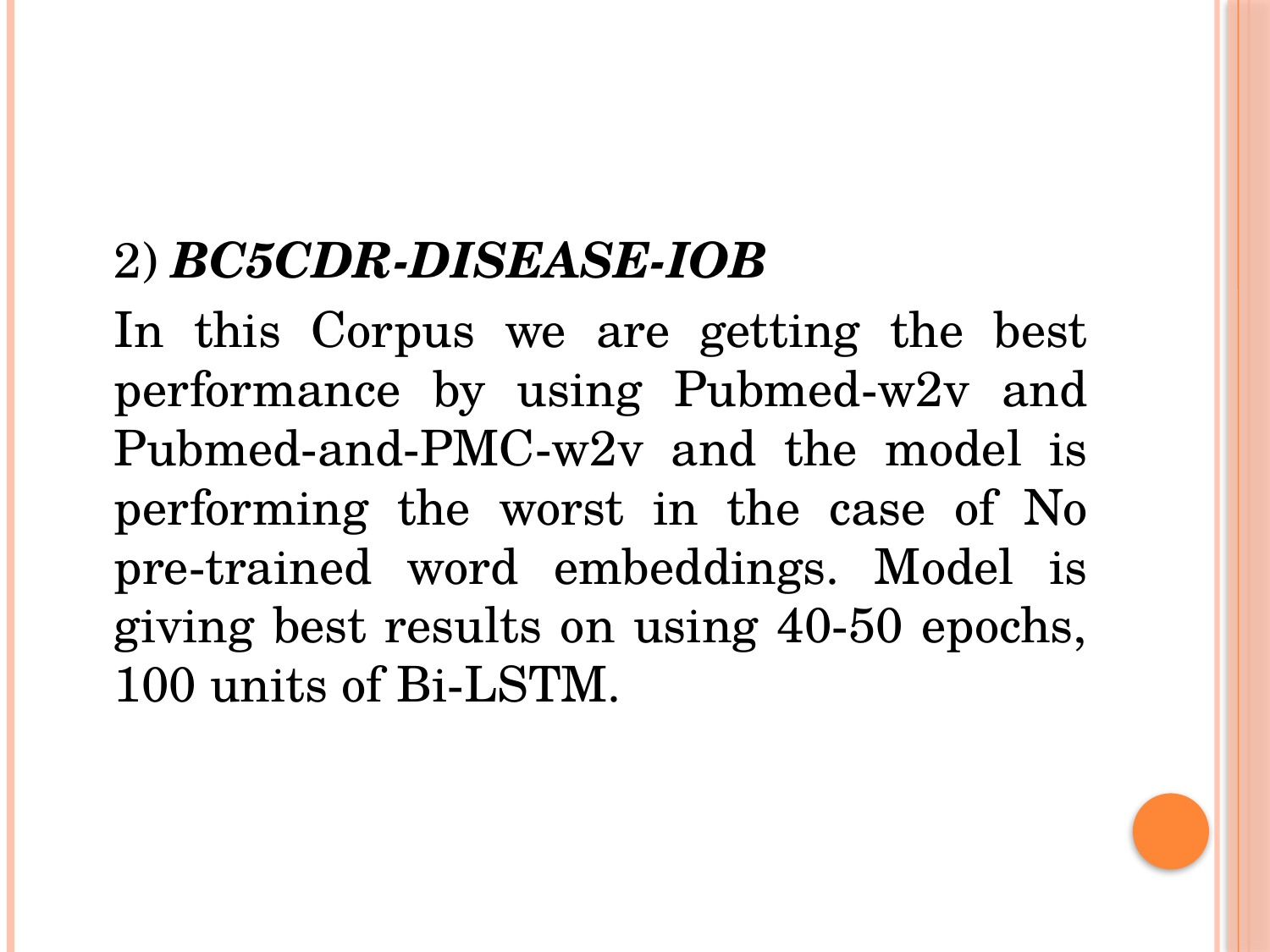

2) BC5CDR-DISEASE-IOB
	In this Corpus we are getting the best performance by using Pubmed-w2v and Pubmed-and-PMC-w2v and the model is performing the worst in the case of No pre-trained word embeddings. Model is giving best results on using 40-50 epochs, 100 units of Bi-LSTM.